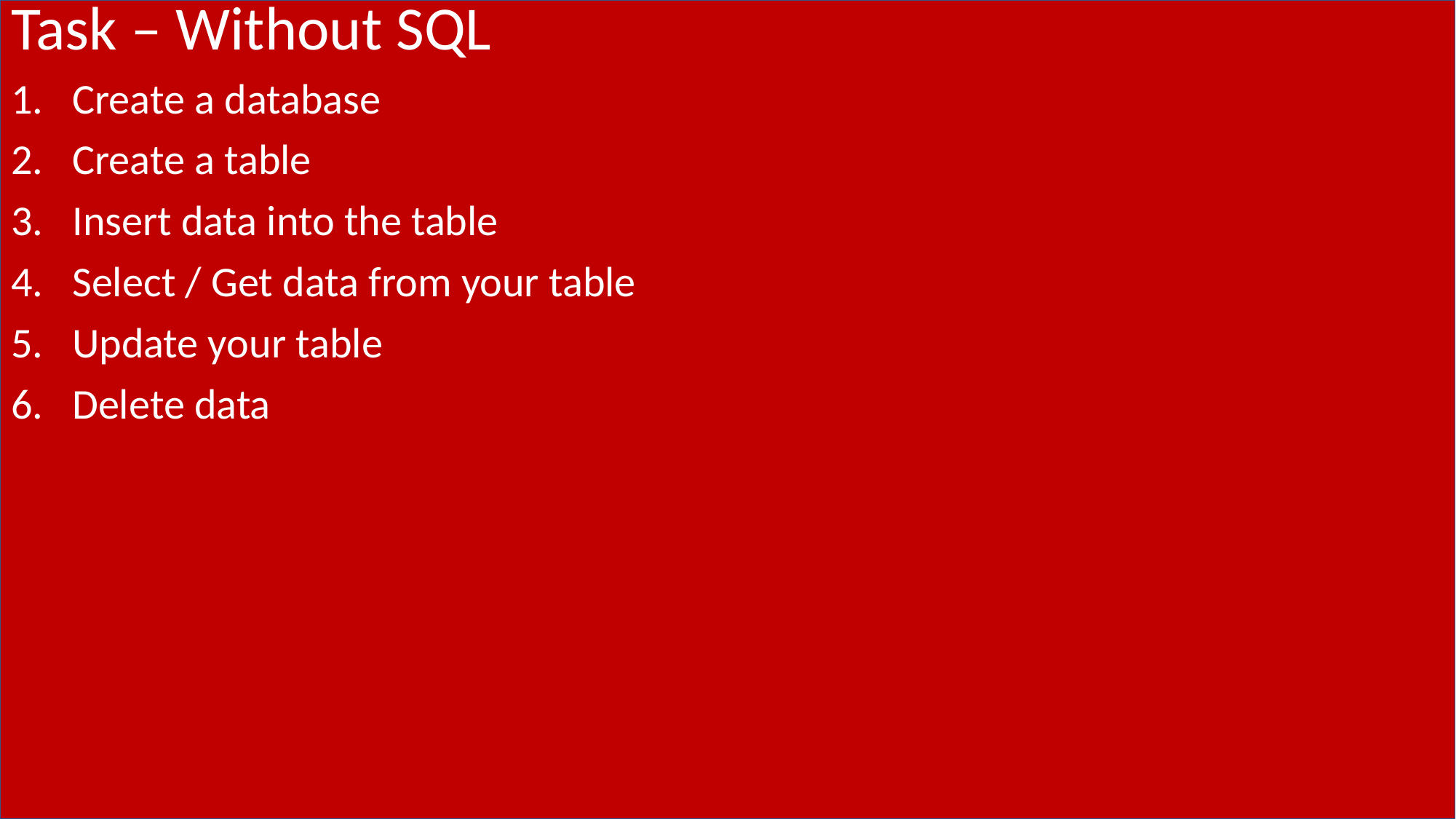

# Task – Without SQL
Create a database
Create a table
Insert data into the table
Select / Get data from your table
Update your table
Delete data